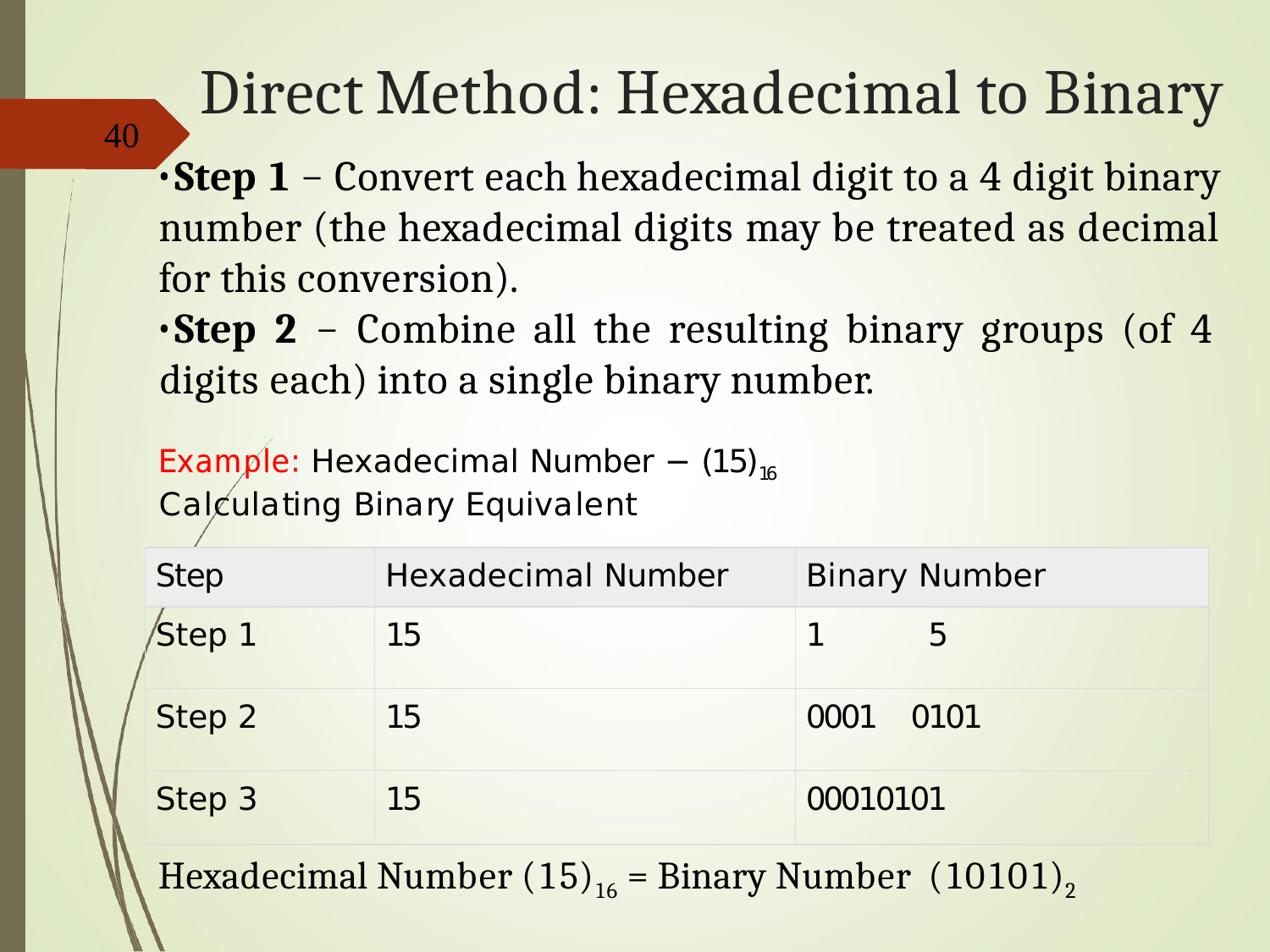

# Direct Method: Hexadecimal to Binary
40
Step 1 − Convert each hexadecimal digit to a 4 digit binary  number (the hexadecimal digits may be treated as decimal  for this conversion).
Step 2 − Combine all the resulting binary groups (of 4  digits each) into a single binary number.
Example: Hexadecimal Number − (15)16
Calculating Binary Equivalent
| Step | Hexadecimal Number | Binary Number |
| --- | --- | --- |
| Step 1 | 15 | 1 5 |
| Step 2 | 15 | 0001 0101 |
| Step 3 | 15 | 00010101 |
Hexadecimal Number (15)16 = Binary Number (10101)2